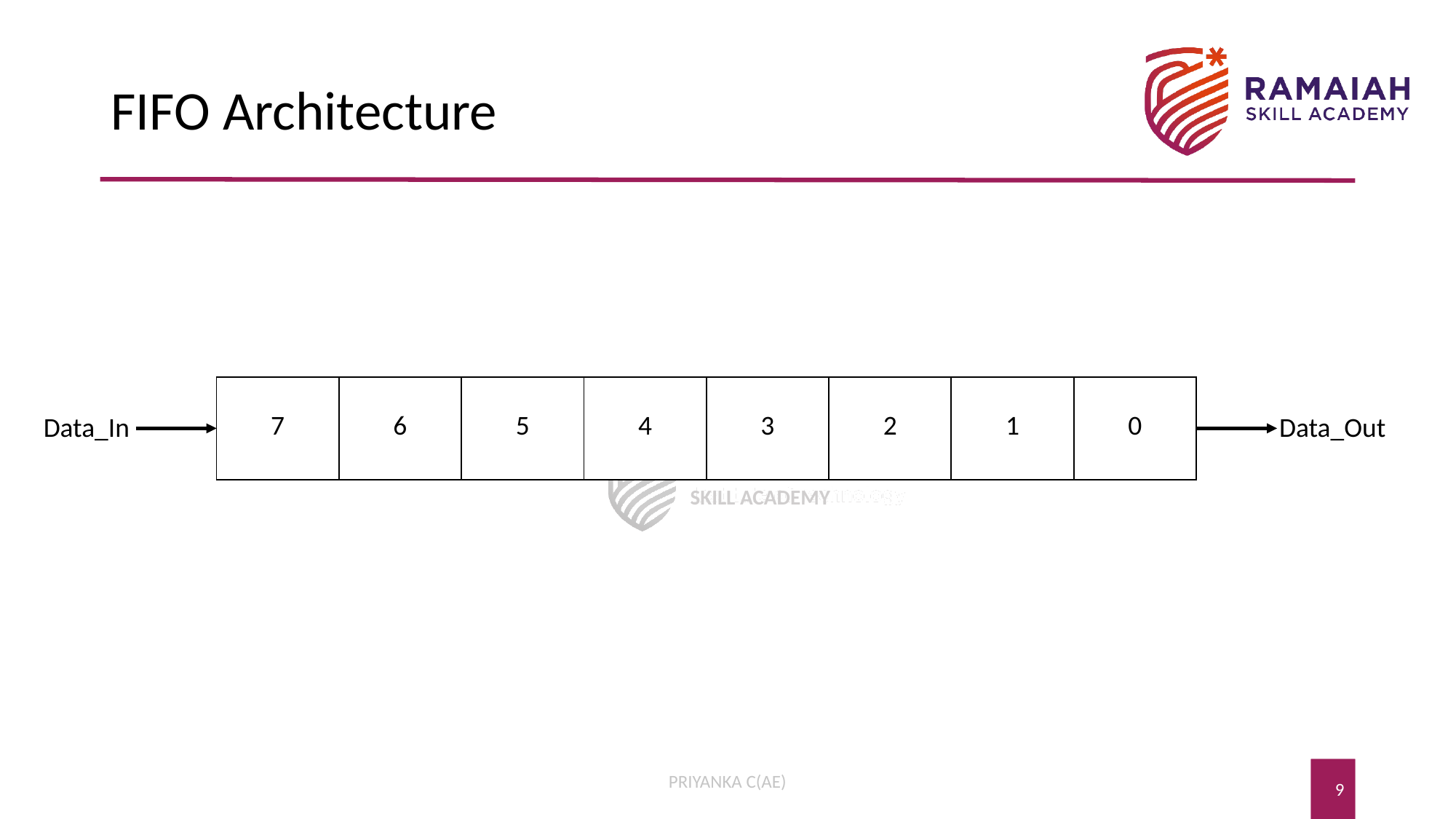

# FIFO Architecture
| 7 | 6 | 5 | 4 | 3 | 2 | 1 | 0 |
| --- | --- | --- | --- | --- | --- | --- | --- |
Data_In
Data_Out
PRIYANKA C(AE)